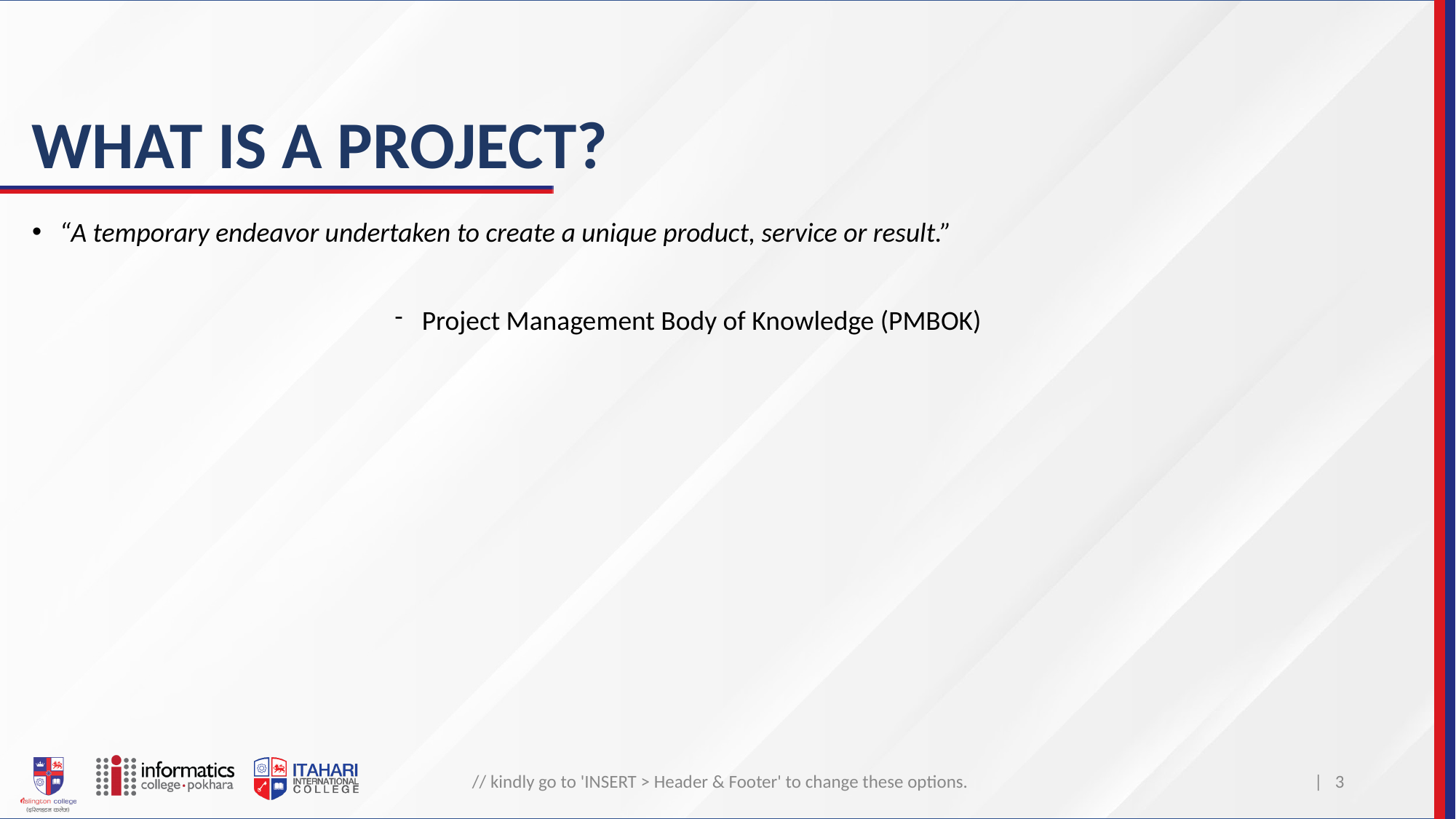

# WHAT IS A PROJECT?
“A temporary endeavor undertaken to create a unique product, service or result.”

Project Management Body of Knowledge (PMBOK)
// kindly go to 'INSERT > Header & Footer' to change these options.
|   3